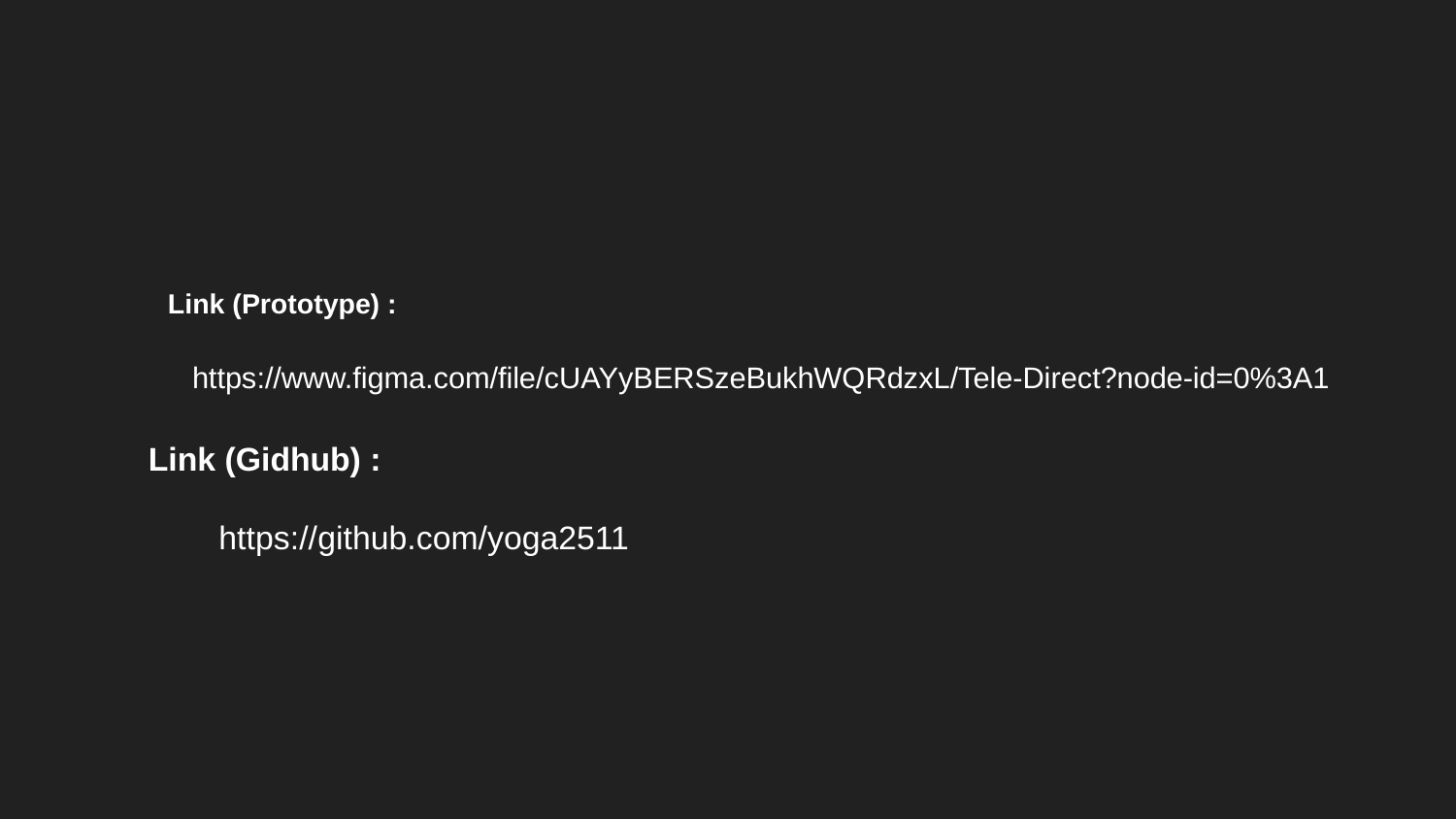

# https://www.figma.com/file/cUAYyBERSzeBukhWQRdzxL/Tele-Direct?node-id=0%3A1

Link (Prototype) :
Link (Gidhub) :

https://github.com/yoga2511